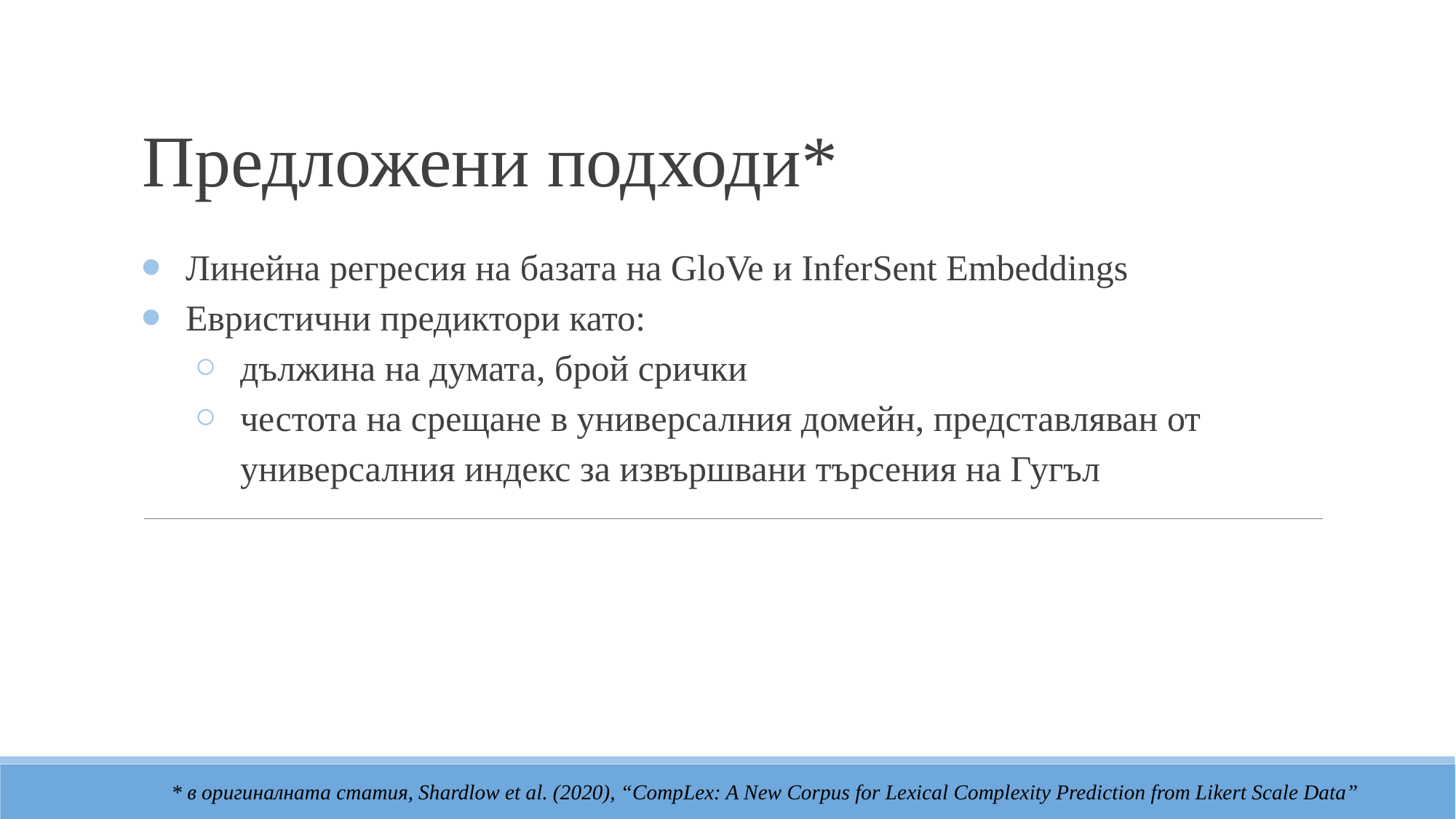

# Предложени подходи*
Линейна регресия на базата на GloVe и InferSent Embeddings
Евристични предиктори като:
дължина на думата, брой срички
честота на срещане в универсалния домейн, представляван от универсалния индекс за извършвани търсения на Гугъл
* в оригиналната статия, Shardlow et al. (2020), “CompLex: A New Corpus for Lexical Complexity Prediction from Likert Scale Data”